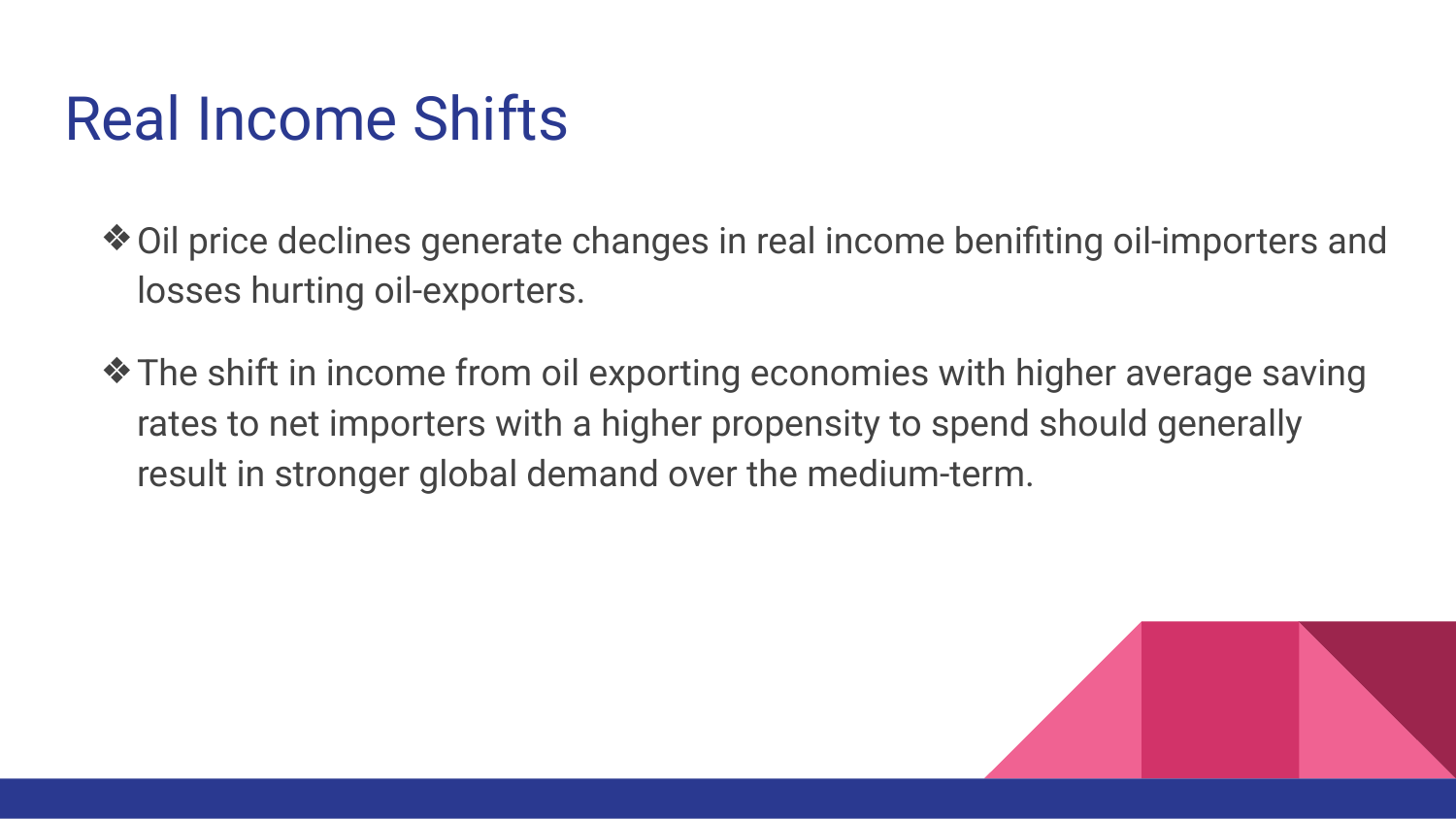

# Real Income Shifts
Oil price declines generate changes in real income benifiting oil-importers and losses hurting oil-exporters.
The shift in income from oil exporting economies with higher average saving rates to net importers with a higher propensity to spend should generally result in stronger global demand over the medium-term.